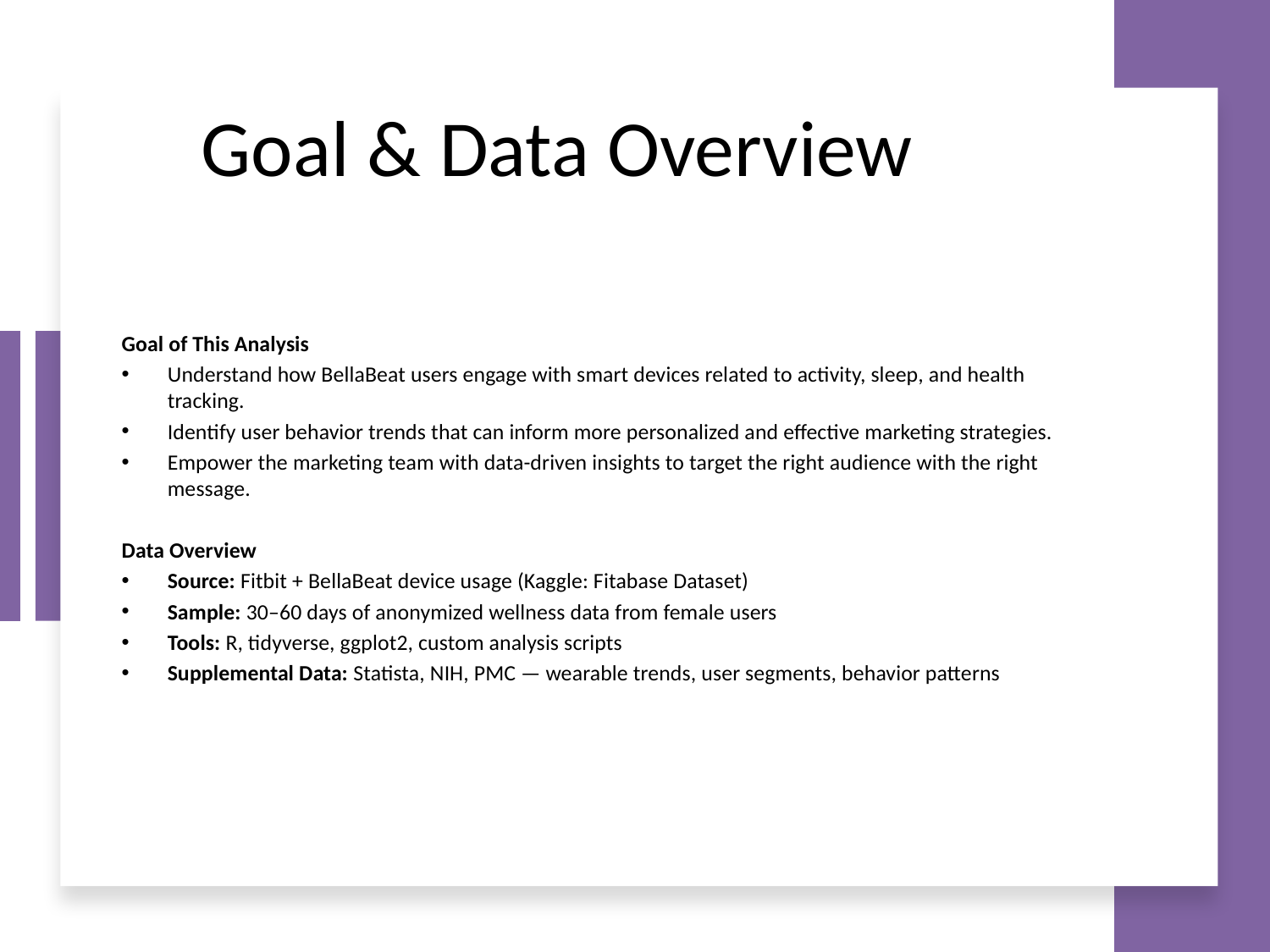

# Goal & Data Overview

Goal of This Analysis
Understand how BellaBeat users engage with smart devices related to activity, sleep, and health tracking.
Identify user behavior trends that can inform more personalized and effective marketing strategies.
Empower the marketing team with data-driven insights to target the right audience with the right message.

Data Overview
Source: Fitbit + BellaBeat device usage (Kaggle: Fitabase Dataset)
Sample: 30–60 days of anonymized wellness data from female users
Tools: R, tidyverse, ggplot2, custom analysis scripts
Supplemental Data: Statista, NIH, PMC — wearable trends, user segments, behavior patterns